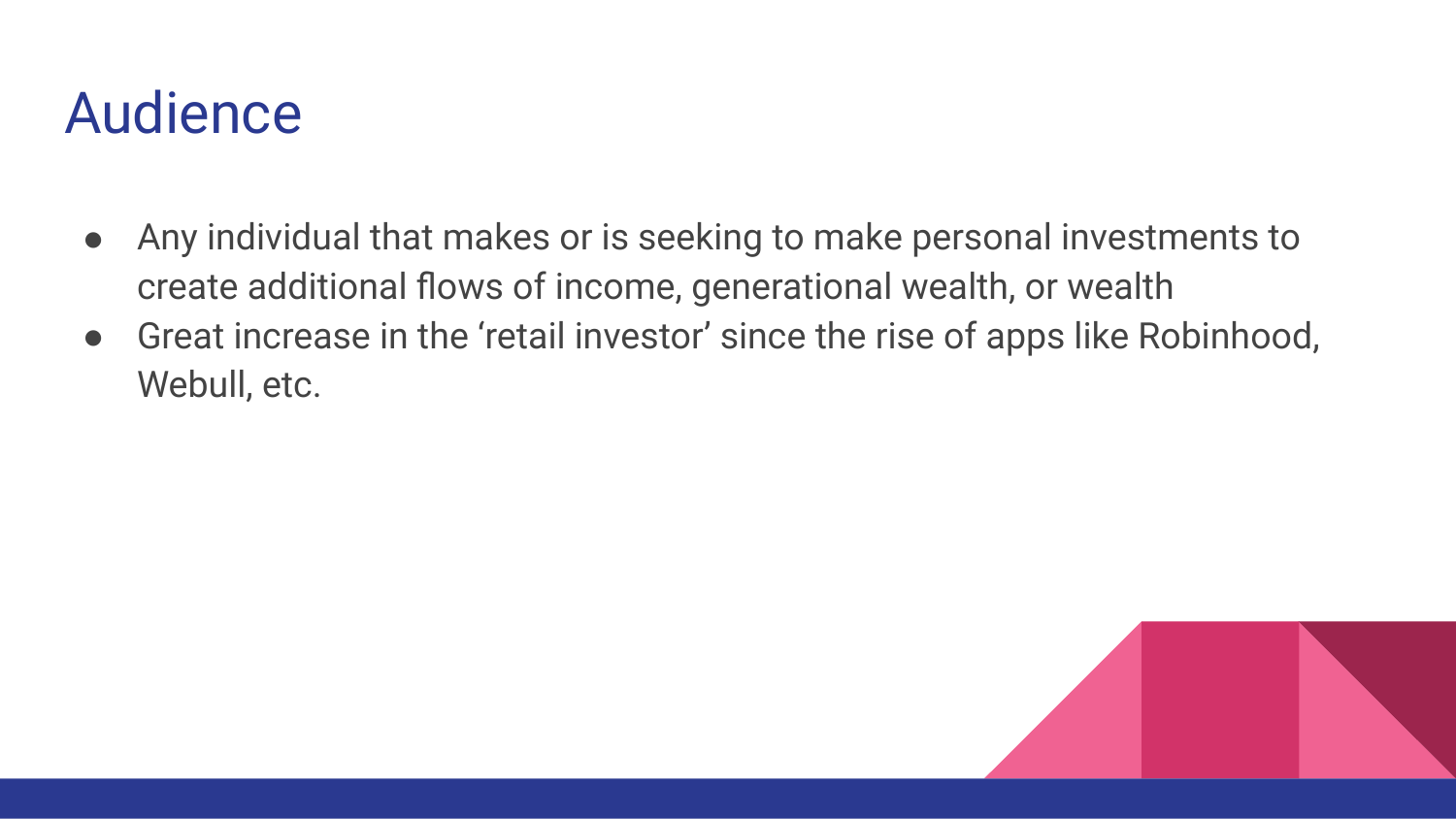

# Audience
Any individual that makes or is seeking to make personal investments to create additional flows of income, generational wealth, or wealth
Great increase in the ‘retail investor’ since the rise of apps like Robinhood, Webull, etc.